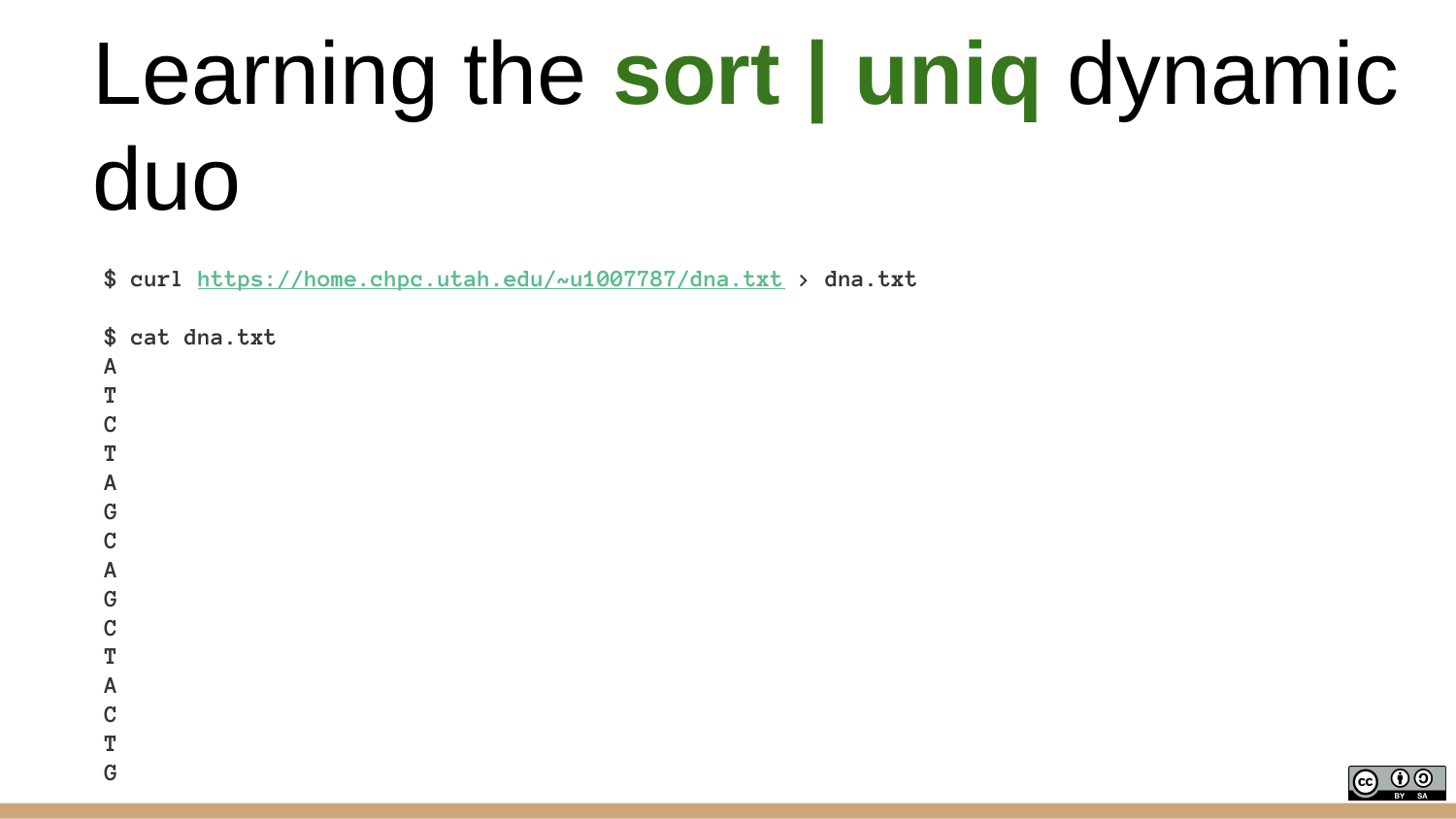

# Learning the sort | uniq dynamic duo
$ curl https://home.chpc.utah.edu/~u1007787/dna.txt > dna.txt

$ cat dna.txt
A
T
C
T
A
G
C
A
G
C
T
A
C
T
G